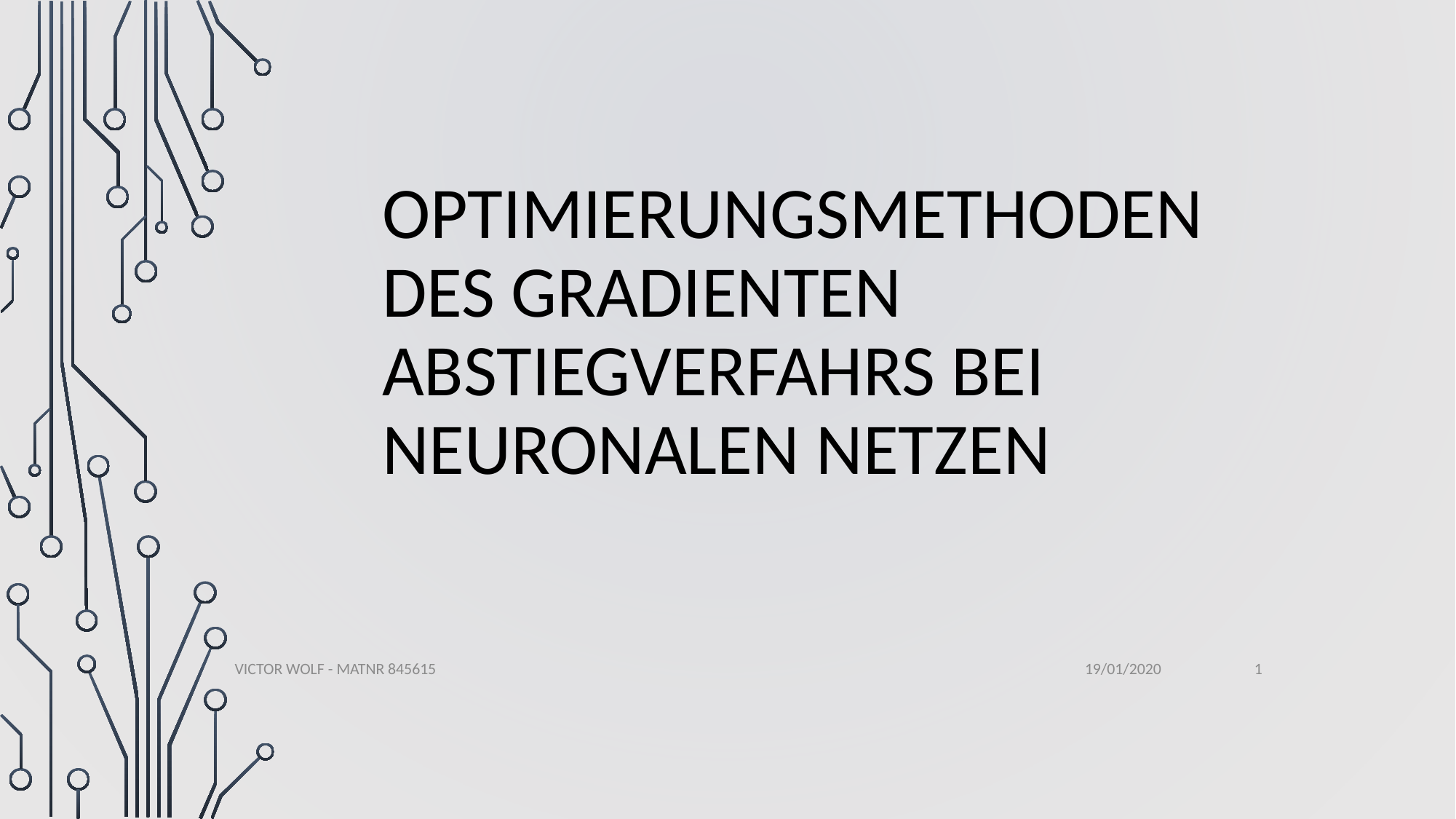

# Optimierungsmethoden des Gradienten Abstiegverfahrs bei neuronalen Netzen

1
Victor Wolf - MatNr 845615
19/01/2020